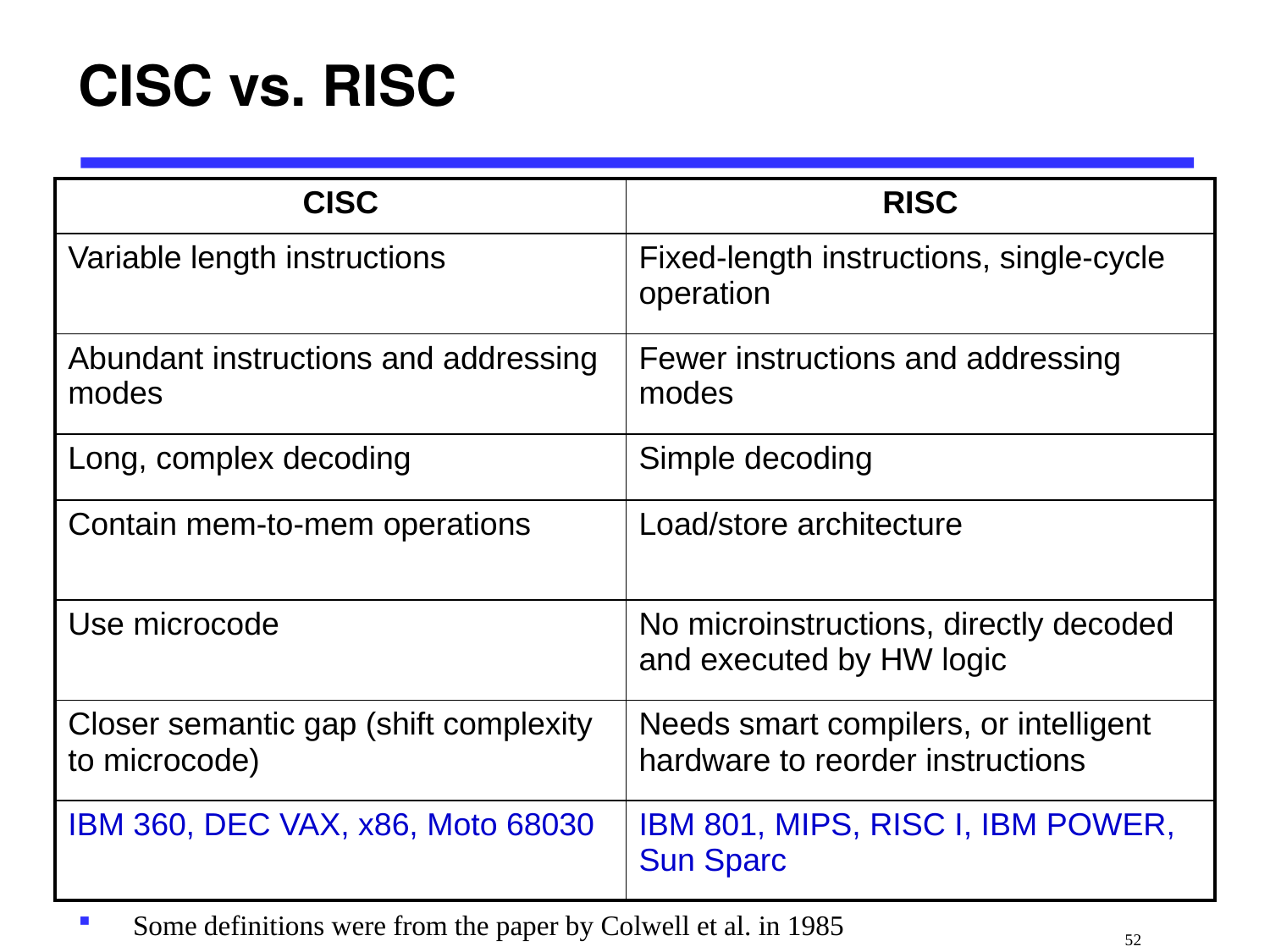

# CISC vs. RISC
| CISC | RISC |
| --- | --- |
| Variable length instructions | Fixed-length instructions, single-cycle operation |
| Abundant instructions and addressing modes | Fewer instructions and addressing modes |
| Long, complex decoding | Simple decoding |
| Contain mem-to-mem operations | Load/store architecture |
| Use microcode | No microinstructions, directly decoded and executed by HW logic |
| Closer semantic gap (shift complexity to microcode) | Needs smart compilers, or intelligent hardware to reorder instructions |
| IBM 360, DEC VAX, x86, Moto 68030 | IBM 801, MIPS, RISC I, IBM POWER, Sun Sparc |
 Some definitions were from the paper by Colwell et al. in 1985
                           52